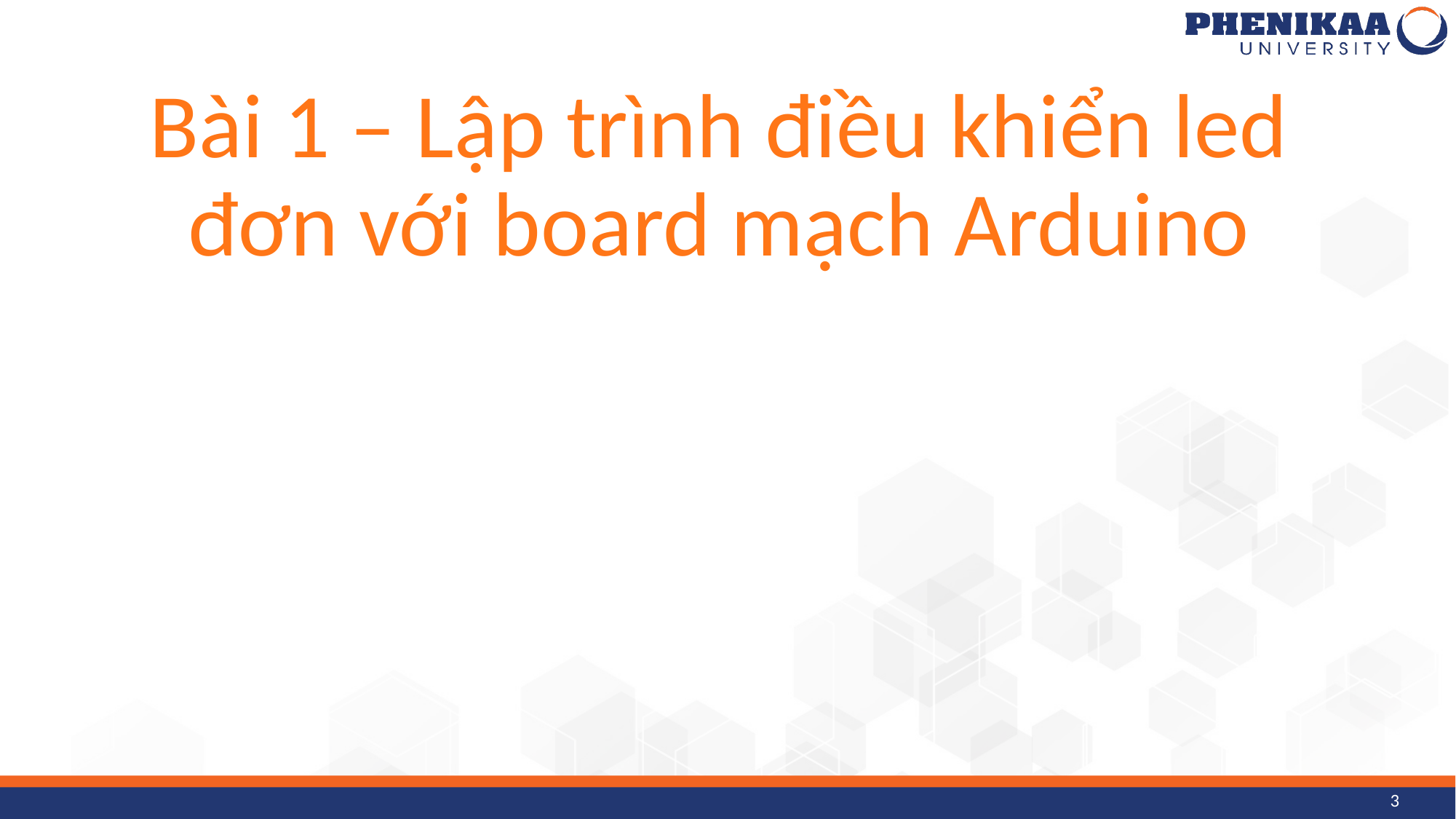

# Bài 1 – Lập trình điều khiển led đơn với board mạch Arduino
3